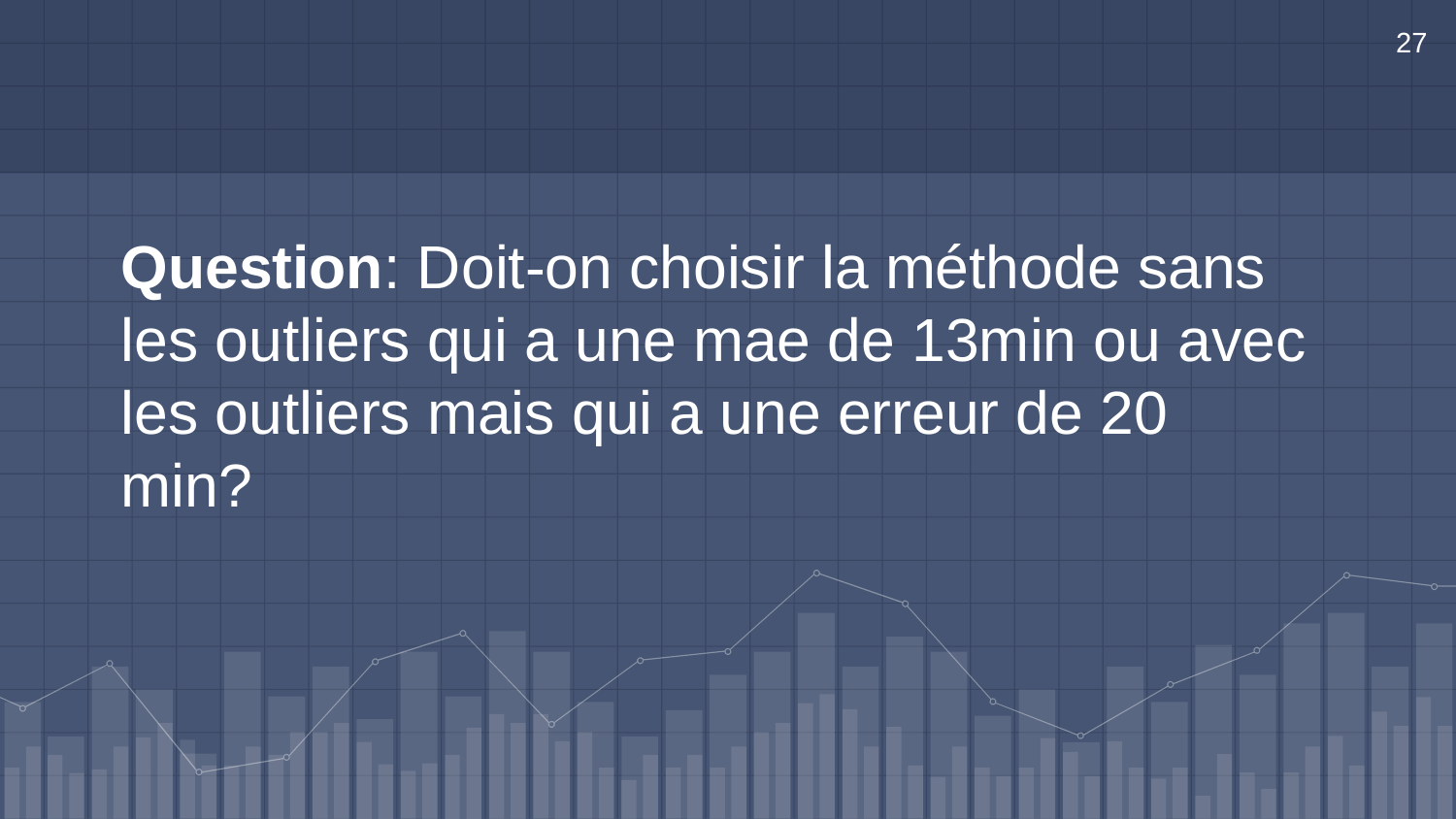

27
# Question: Doit-on choisir la méthode sans les outliers qui a une mae de 13min ou avec les outliers mais qui a une erreur de 20 min?